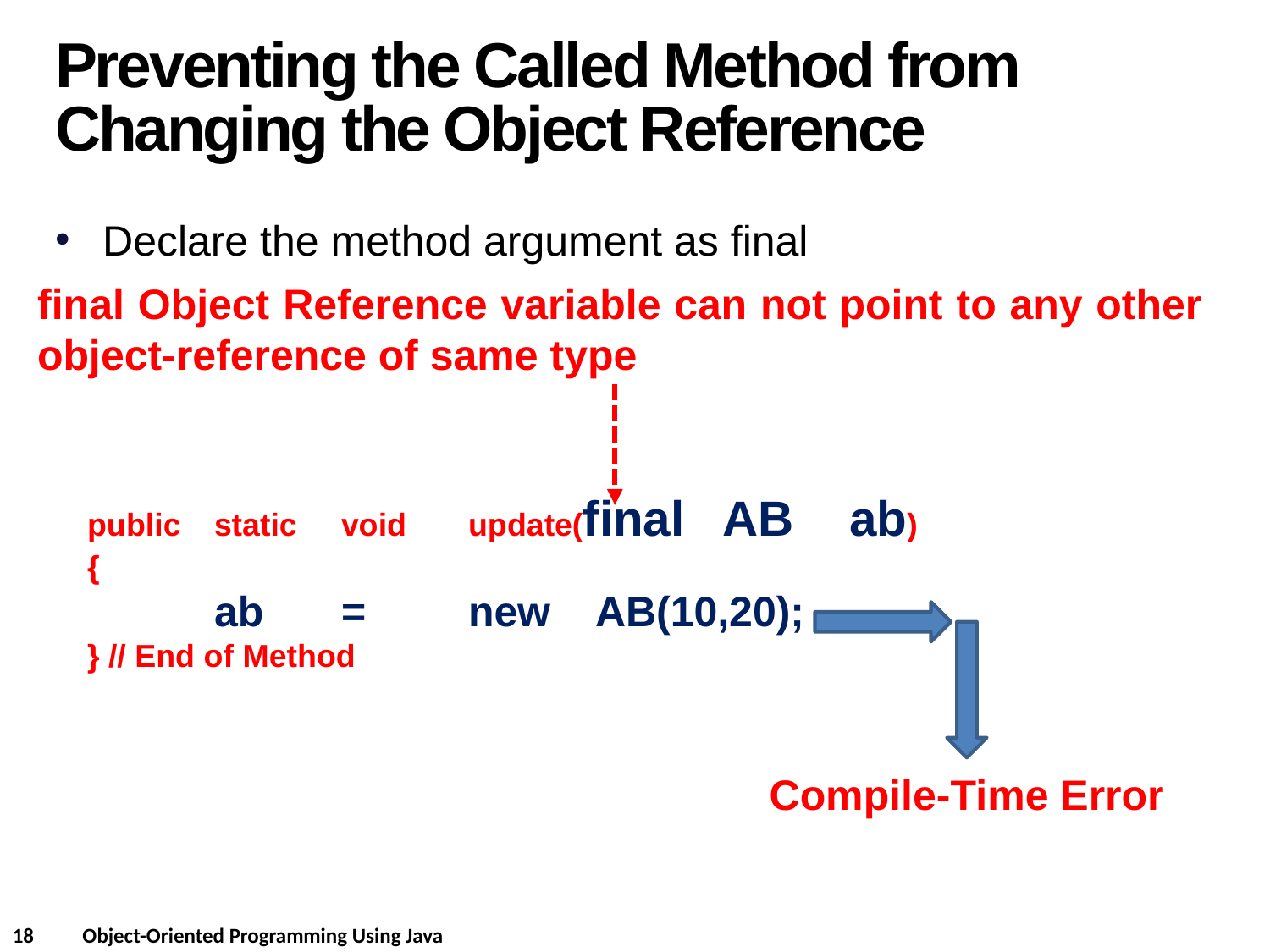

Preventing the Called Method from Changing the Object Reference
Declare the method argument as final

final Object Reference variable can not point to any other object-reference of same type
public	static	void	update(final	AB 	ab)
{
     	ab	= 	new	AB(10,20);
} // End of Method

Compile-Time Error